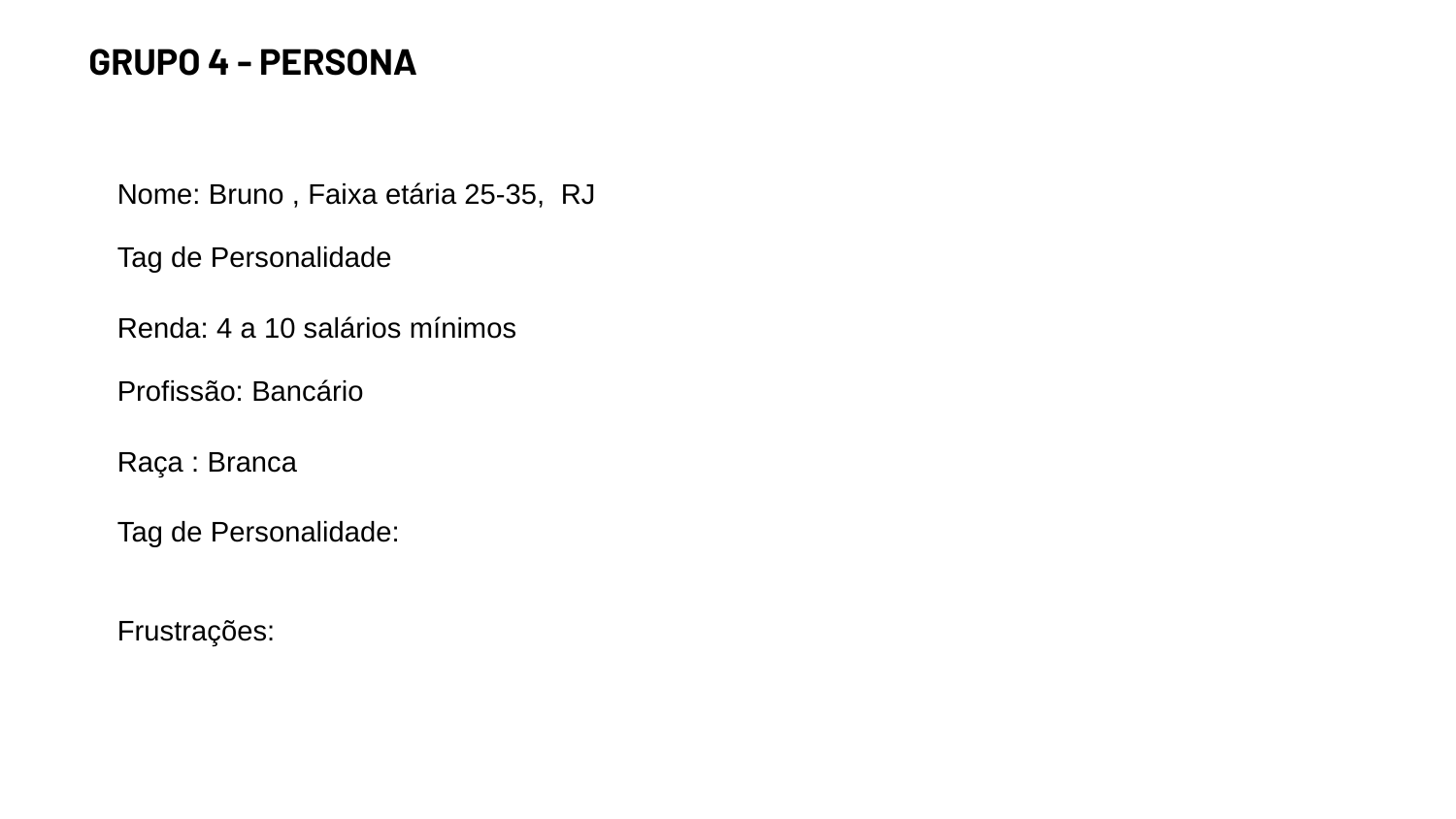

GRUPO 4 - PERSONA
Nome: Bruno , Faixa etária 25-35,  RJ
Tag de Personalidade

Renda: 4 a 10 salários mínimos

Profissão: Bancário
Raça : Branca
Tag de Personalidade:

Frustrações: